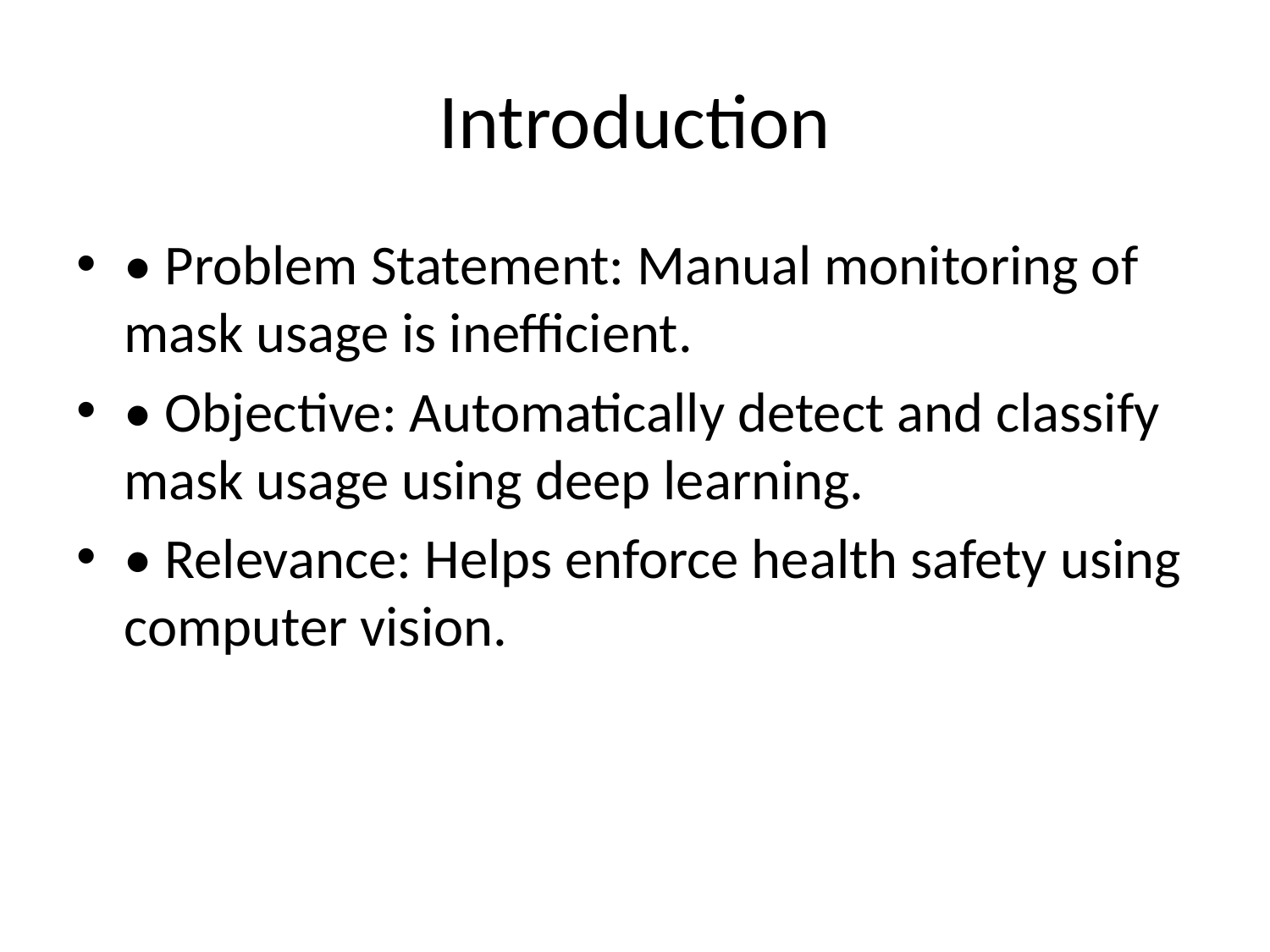

# Introduction
• Problem Statement: Manual monitoring of mask usage is inefficient.
• Objective: Automatically detect and classify mask usage using deep learning.
• Relevance: Helps enforce health safety using computer vision.